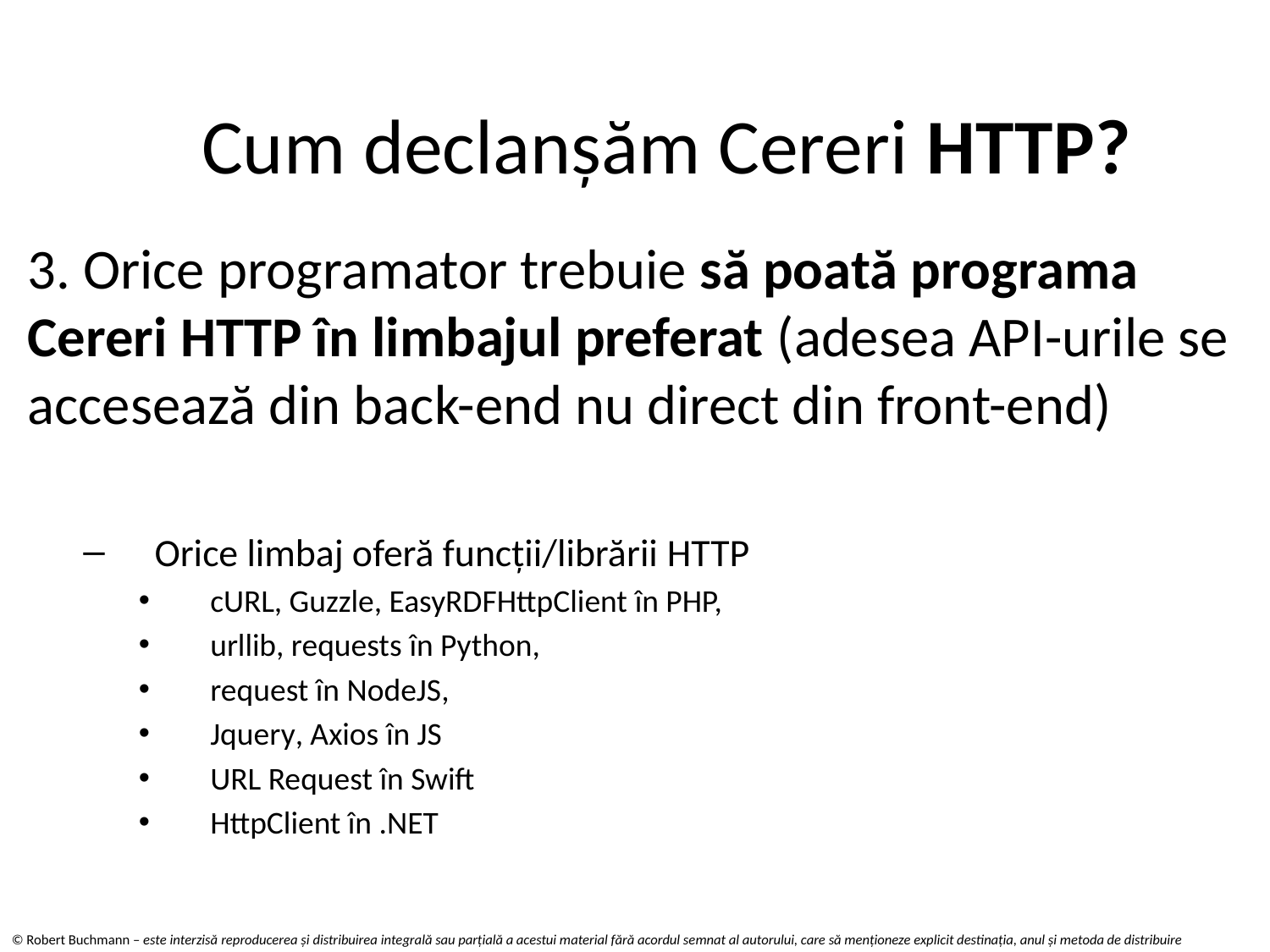

# Cum declanșăm Cereri HTTP?
3. Orice programator trebuie să poată programa Cereri HTTP în limbajul preferat (adesea API-urile se accesează din back-end nu direct din front-end)

Orice limbaj oferă funcții/librării HTTP
cURL, Guzzle, EasyRDFHttpClient în PHP,
urllib, requests în Python,
request în NodeJS,
Jquery, Axios în JS
URL Request în Swift
HttpClient în .NET